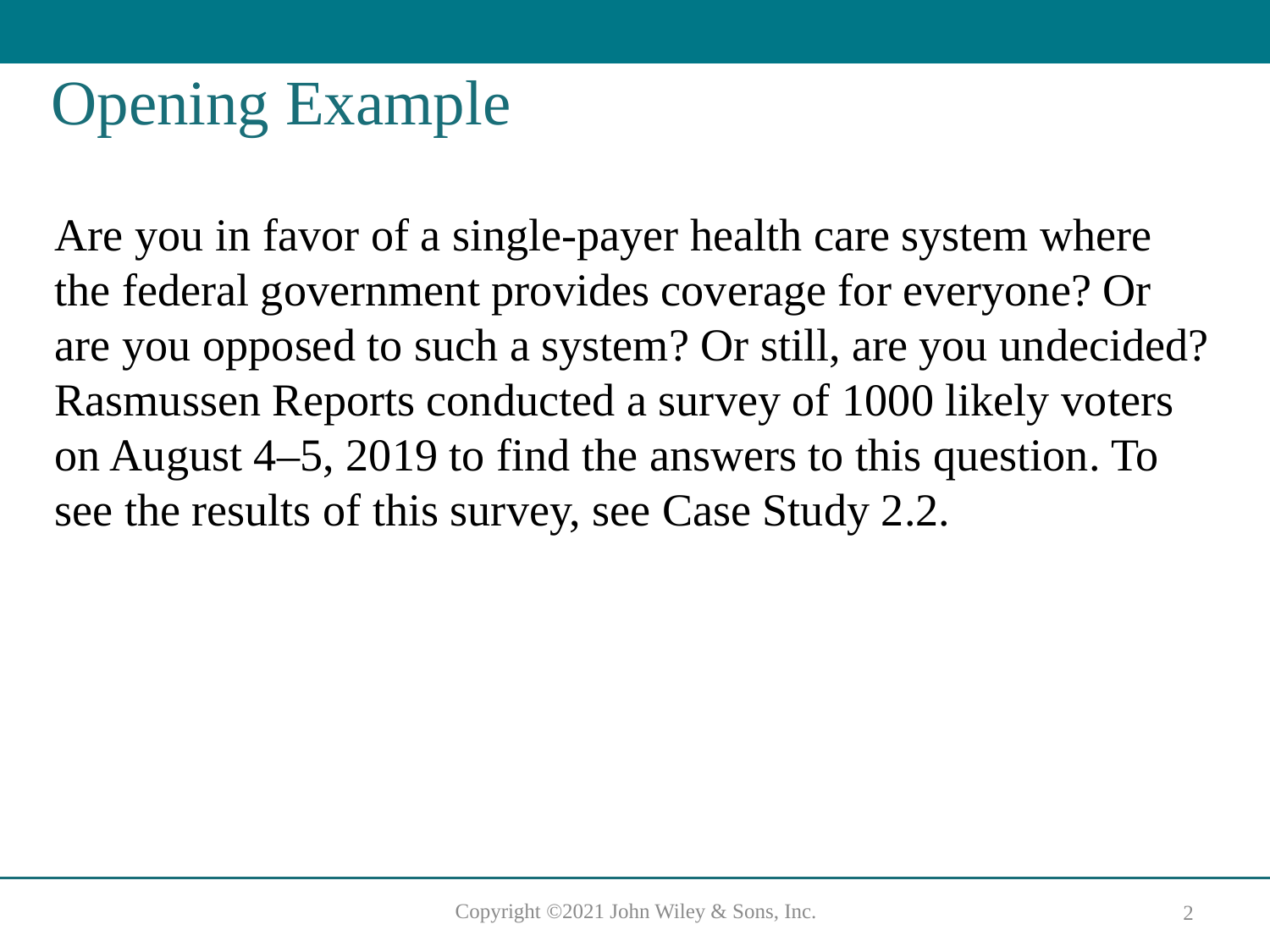

# Opening Example
Are you in favor of a single-payer health care system where the federal government provides coverage for everyone? Or are you opposed to such a system? Or still, are you undecided? Rasmussen Reports conducted a survey of 1000 likely voters on August 4–5, 2019 to find the answers to this question. To see the results of this survey, see Case Study 2.2.